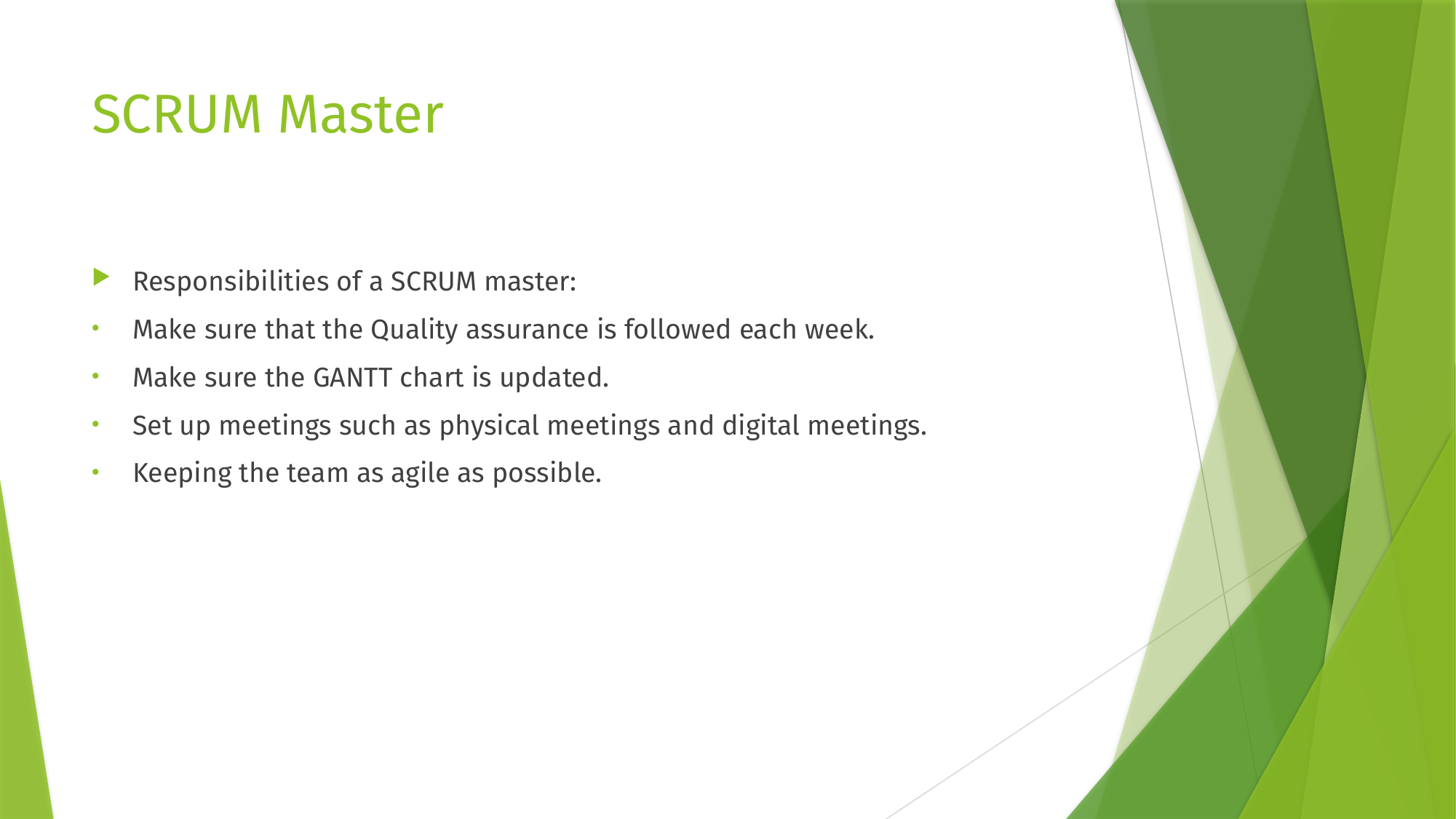

# SCRUM Master
Responsibilities of a SCRUM master:
Make sure that the Quality assurance is followed each week.
Make sure the GANTT chart is updated.
Set up meetings such as physical meetings and digital meetings.
Keeping the team as agile as possible.